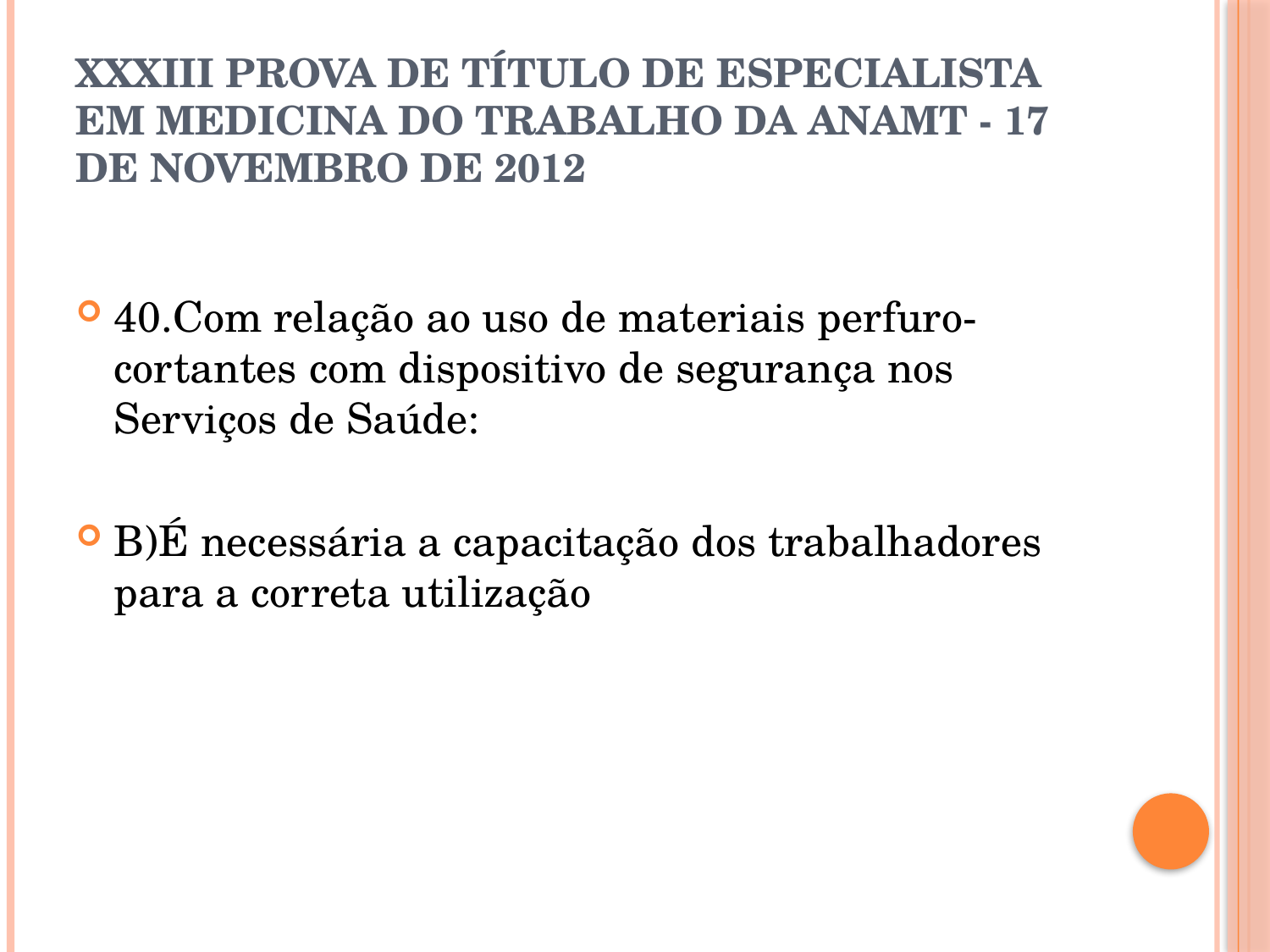

# XXXIII Prova de Título de Especialista em Medicina do Trabalho da ANAMT - 17 de novembro de 2012

40.Com relação ao uso de materiais perfuro-cortantes com dispositivo de segurança nos Serviços de Saúde:

B)É necessária a capacitação dos trabalhadores para a correta utilização